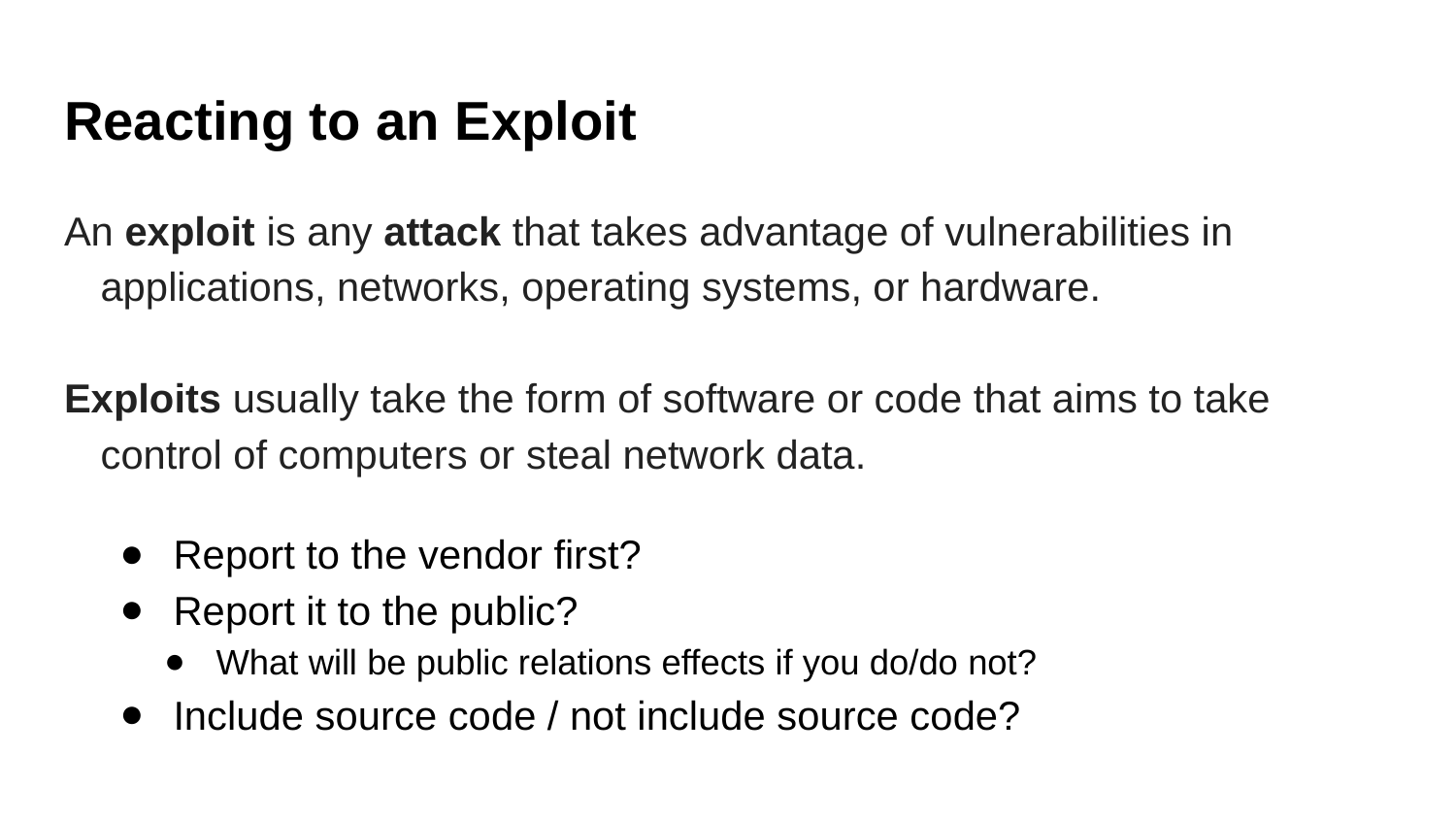

# Reacting to an Exploit​
An exploit is any attack that takes advantage of vulnerabilities in applications, networks, operating systems, or hardware.

Exploits usually take the form of software or code that aims to take control of computers or steal network data.
​
Report to the vendor first?​
Report it to the public?​
What will be public relations effects if you do/do not?​
Include source code / not include source code?​